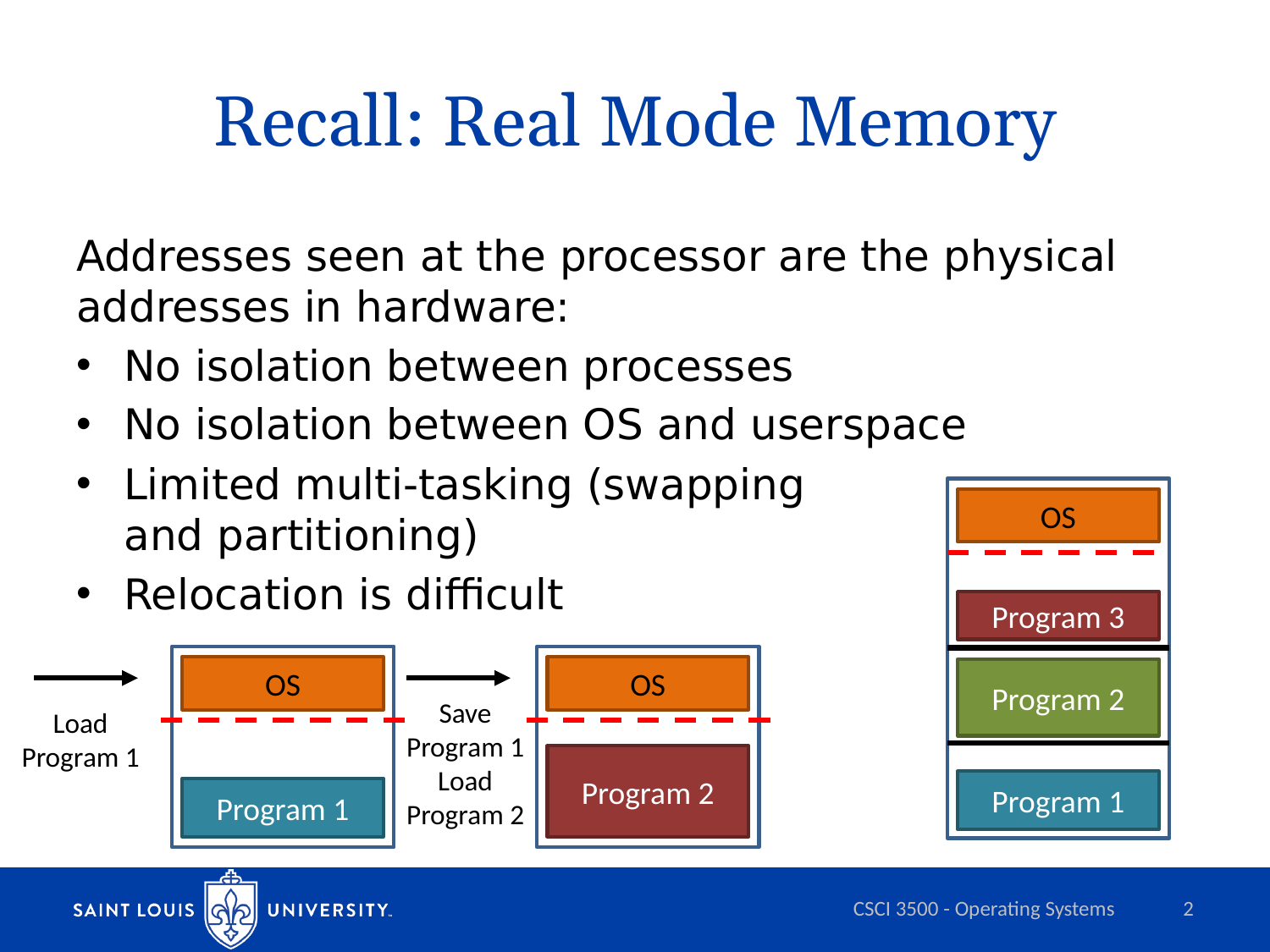

# Recall: Real Mode Memory
Addresses seen at the processor are the physical addresses in hardware:
No isolation between processes
No isolation between OS and userspace
Limited multi-tasking (swapping
and partitioning)
Relocation is difficult

OS
Program 3
Program 2
Program 1

OS
Program 1

OS
Program 2
Save
Program 1
Load
Program 2
Load
Program 1
CSCI 3500 - Operating Systems
2